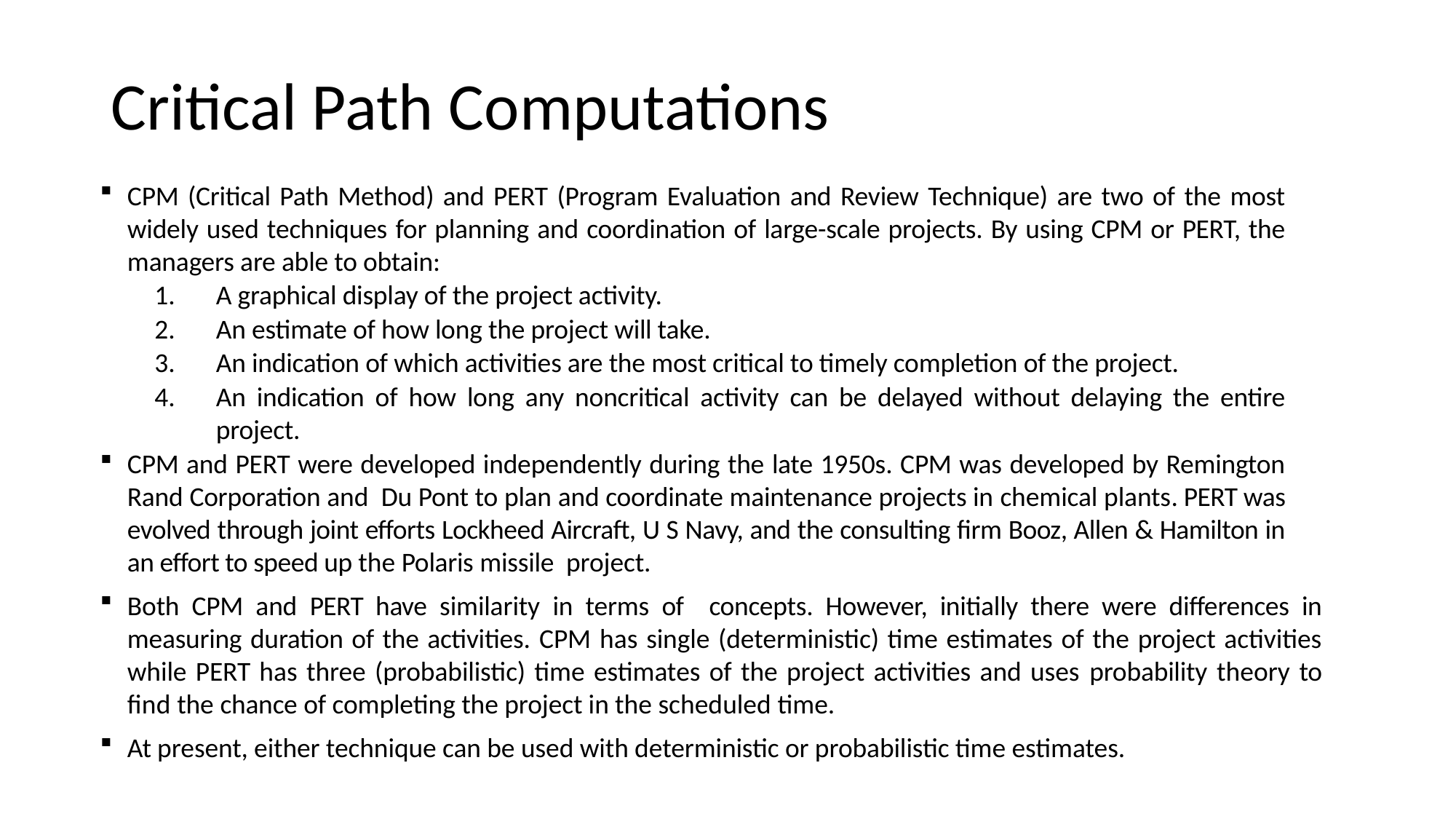

# Critical Path Computations
CPM (Critical Path Method) and PERT (Program Evaluation and Review Technique) are two of the most widely used techniques for planning and coordination of large-scale projects. By using CPM or PERT, the managers are able to obtain:
A graphical display of the project activity.
An estimate of how long the project will take.
An indication of which activities are the most critical to timely completion of the project.
An indication of how long any noncritical activity can be delayed without delaying the entire project.
CPM and PERT were developed independently during the late 1950s. CPM was developed by Remington Rand Corporation and  Du Pont to plan and coordinate maintenance projects in chemical plants. PERT was evolved through joint efforts Lockheed Aircraft, U S Navy, and the consulting firm Booz, Allen & Hamilton in an effort to speed up the Polaris missile  project.
Both CPM and PERT have similarity in terms of  concepts. However, initially there were differences in measuring duration of the activities. CPM has single (deterministic) time estimates of the project activities while PERT has three (probabilistic) time estimates of the project activities and uses probability theory to find the chance of completing the project in the scheduled time.
At present, either technique can be used with deterministic or probabilistic time estimates.